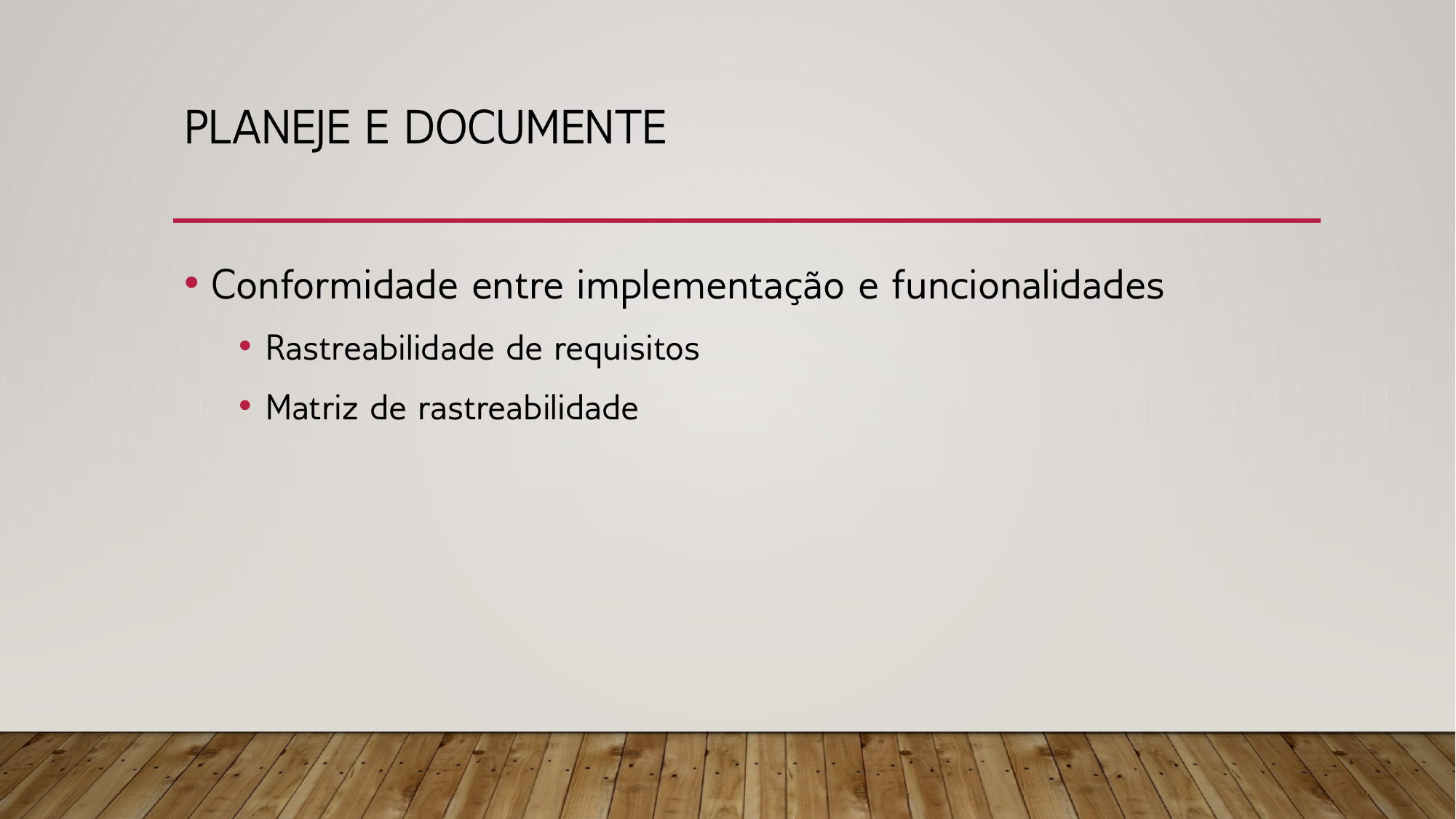

# Planeje e documente
Conformidade entre implementação e funcionalidades
Rastreabilidade de requisitos
Matriz de rastreabilidade